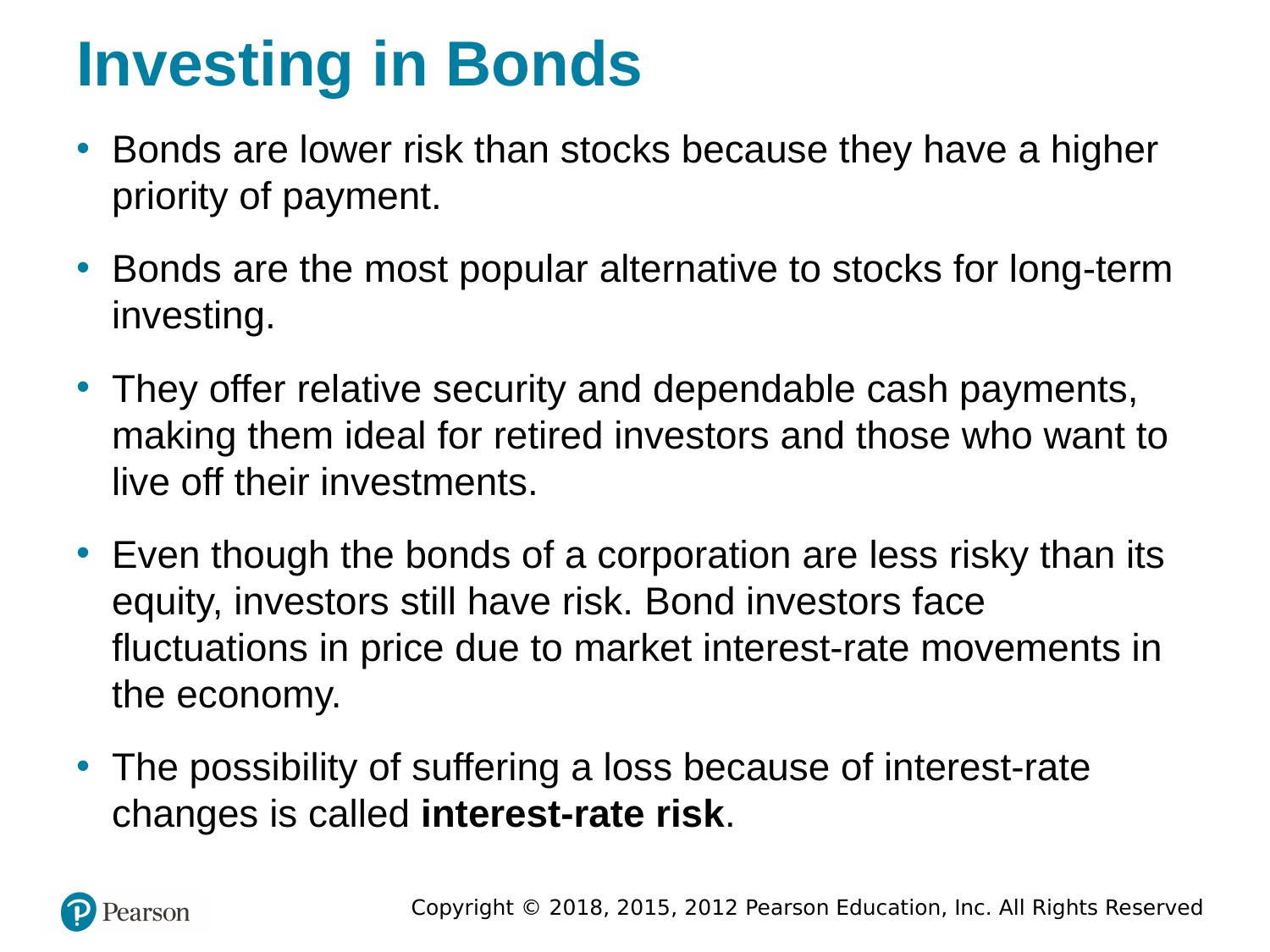

# Investing in Bonds
Bonds are lower risk than stocks because they have a higher priority of payment.
Bonds are the most popular alternative to stocks for long-term investing.
They offer relative security and dependable cash payments, making them ideal for retired investors and those who want to live off their investments.
Even though the bonds of a corporation are less risky than its equity, investors still have risk. Bond investors face fluctuations in price due to market interest-rate movements in the economy.
The possibility of suffering a loss because of interest-rate changes is called interest-rate risk.